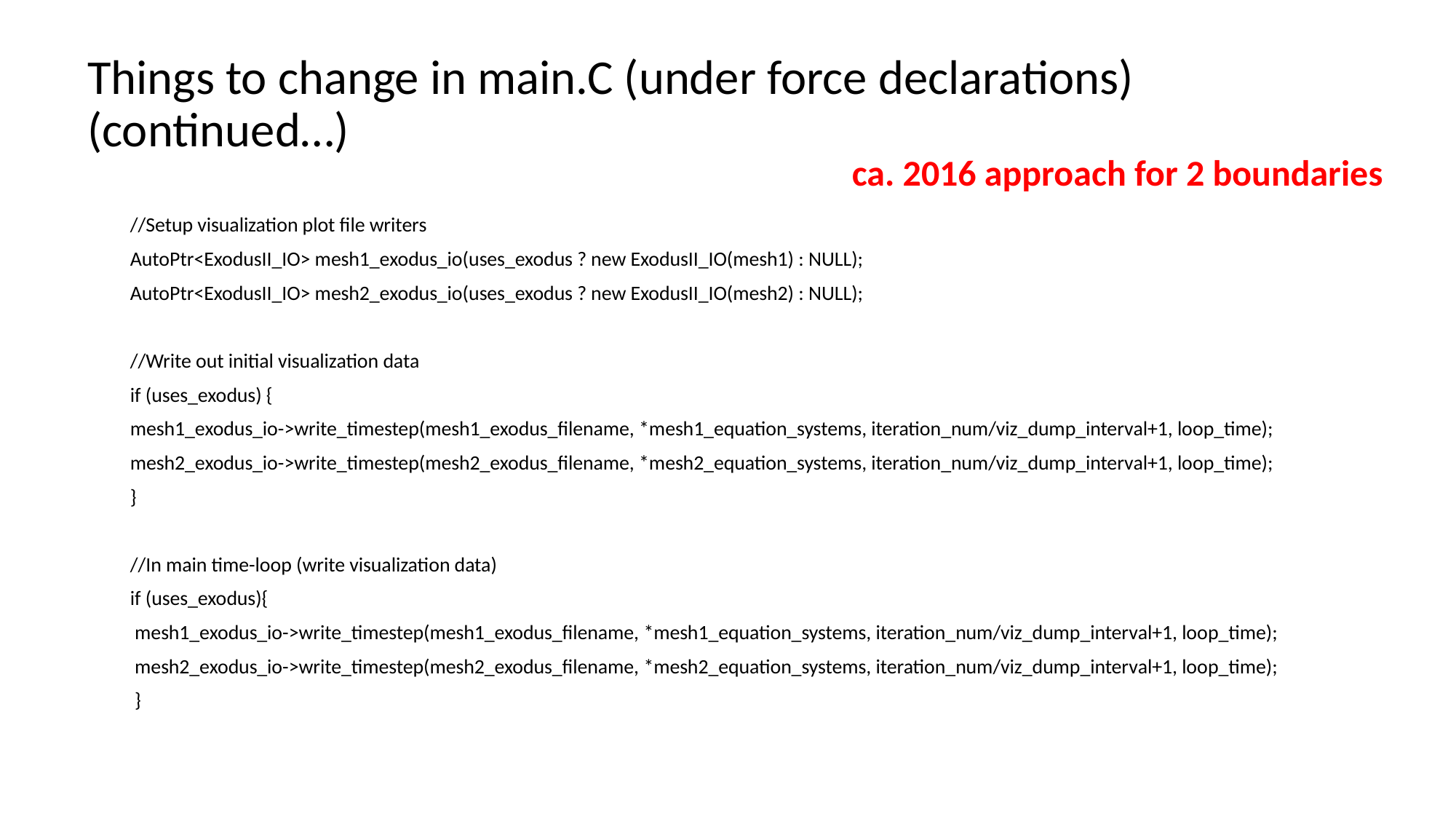

# Things to change in main.C (under force declarations) (continued…)
ca. 2016 approach for 2 boundaries
	//Setup visualization plot file writers
	AutoPtr<ExodusII_IO> mesh1_exodus_io(uses_exodus ? new ExodusII_IO(mesh1) : NULL);
	AutoPtr<ExodusII_IO> mesh2_exodus_io(uses_exodus ? new ExodusII_IO(mesh2) : NULL);

	//Write out initial visualization data
	if (uses_exodus) {
    	mesh1_exodus_io->write_timestep(mesh1_exodus_filename, *mesh1_equation_systems, iteration_num/viz_dump_interval+1, loop_time);
    	mesh2_exodus_io->write_timestep(mesh2_exodus_filename, *mesh2_equation_systems, iteration_num/viz_dump_interval+1, loop_time);
      	}

	//In main time-loop (write visualization data)
    	if (uses_exodus){
   	 mesh1_exodus_io->write_timestep(mesh1_exodus_filename, *mesh1_equation_systems, iteration_num/viz_dump_interval+1, loop_time);
   	 mesh2_exodus_io->write_timestep(mesh2_exodus_filename, *mesh2_equation_systems, iteration_num/viz_dump_interval+1, loop_time);
           	 }